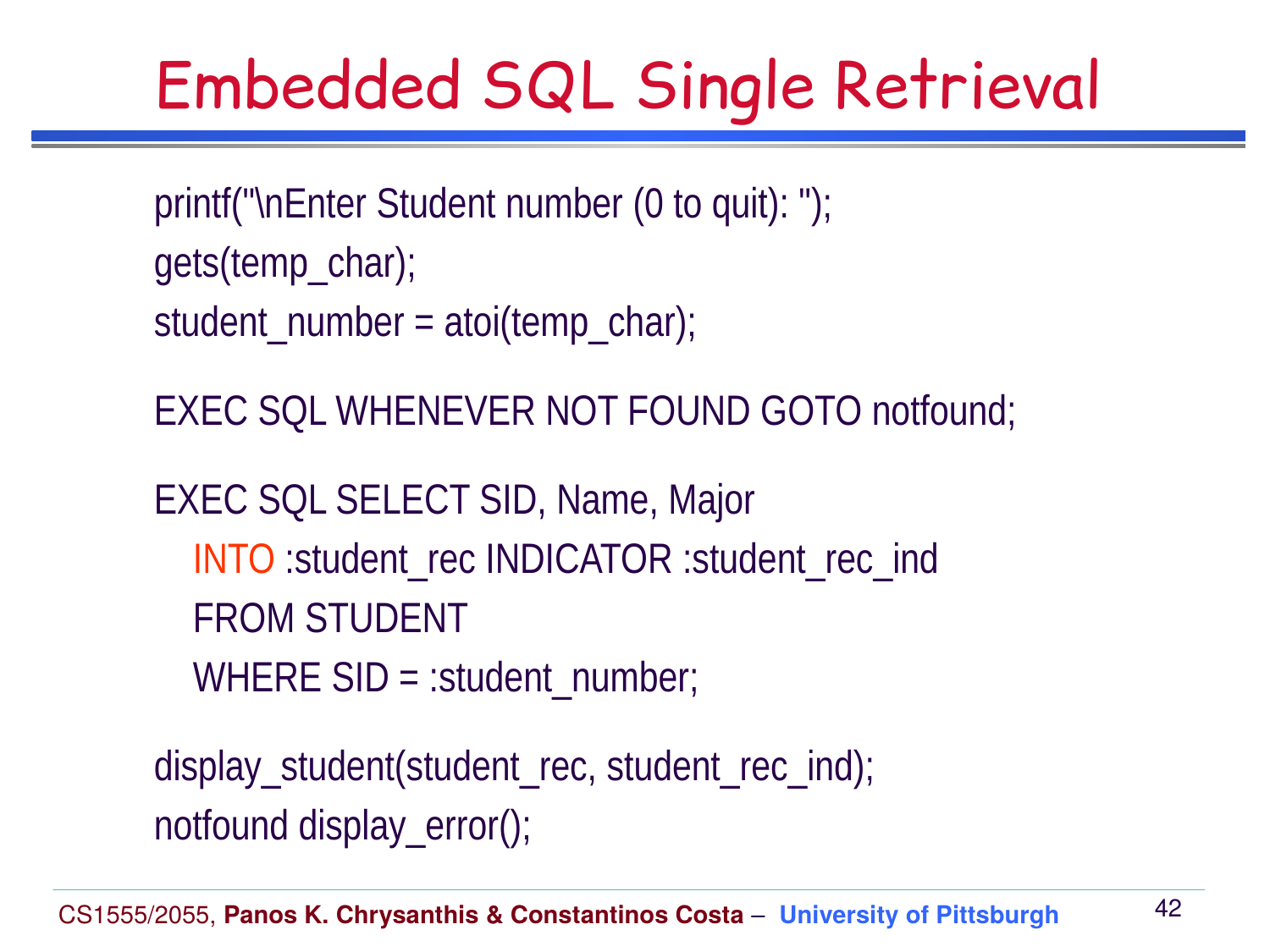

# Embedded SQL Single Retrieval
        printf("\nEnter Student number (0 to quit): ");
        gets(temp_char);
        student_number = atoi(temp_char);

        EXEC SQL WHENEVER NOT FOUND GOTO notfound;

        EXEC SQL SELECT SID, Name, Major
            INTO :student_rec INDICATOR :student_rec_ind
            FROM STUDENT
            WHERE SID = :student_number;

        display_student(student_rec, student_rec_ind);
        notfound display_error();